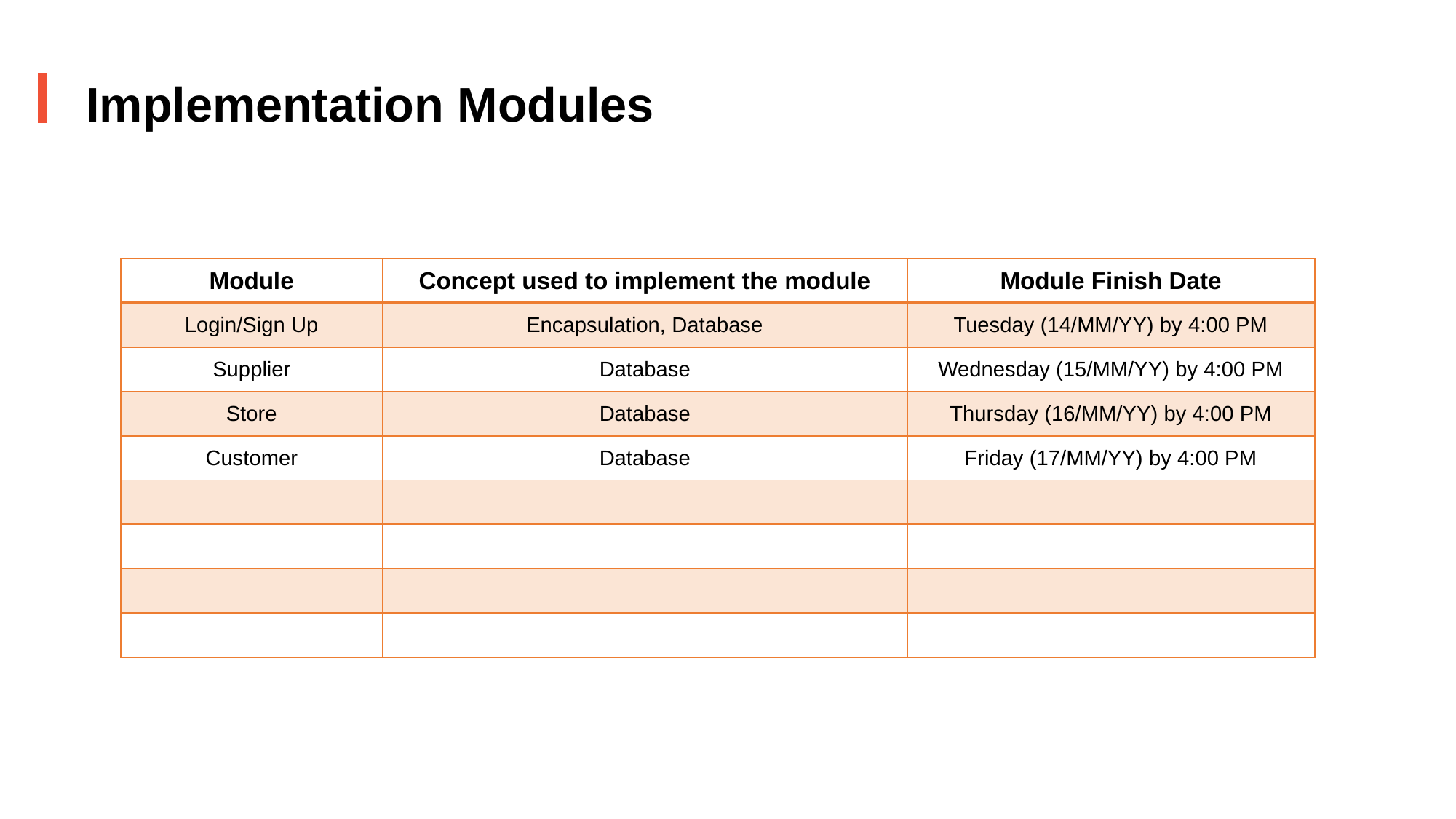

Implementation Modules

| Module | Concept used to implement the module | Module Finish Date |
| --- | --- | --- |
| Login/Sign Up | Encapsulation, Database | Tuesday (14/MM/YY) by 4:00 PM |
| Supplier | Database | Wednesday (15/MM/YY) by 4:00 PM |
| Store | Database | Thursday (16/MM/YY) by 4:00 PM |
| Customer | Database | Friday (17/MM/YY) by 4:00 PM |
|  |  |  |
|  |  |  |
|  |  |  |
|  |  |  |